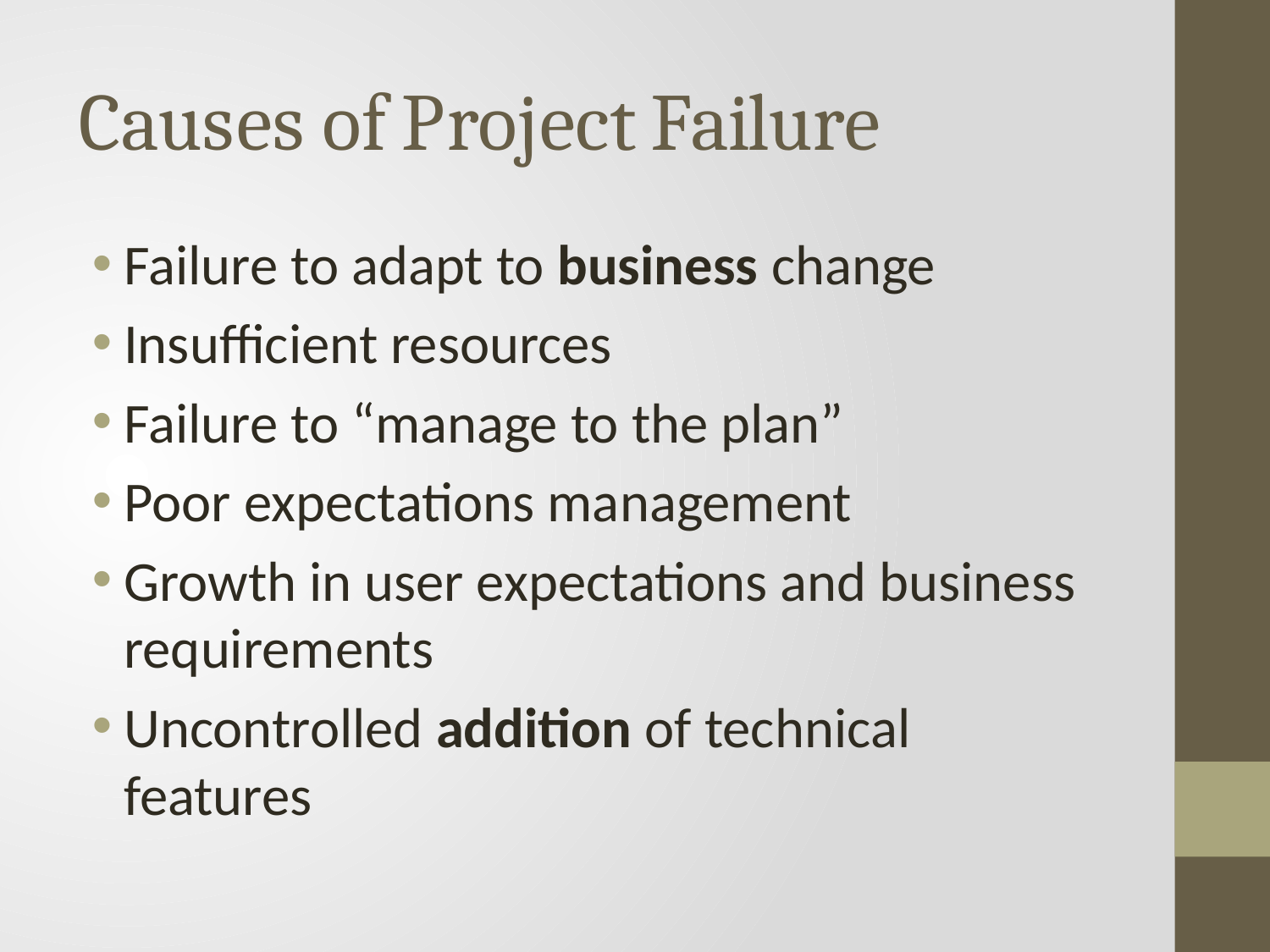

# Causes of Project Failure
Failure to adapt to business change
Insufficient resources
Failure to “manage to the plan”
Poor expectations management
Growth in user expectations and business requirements
Uncontrolled addition of technical features